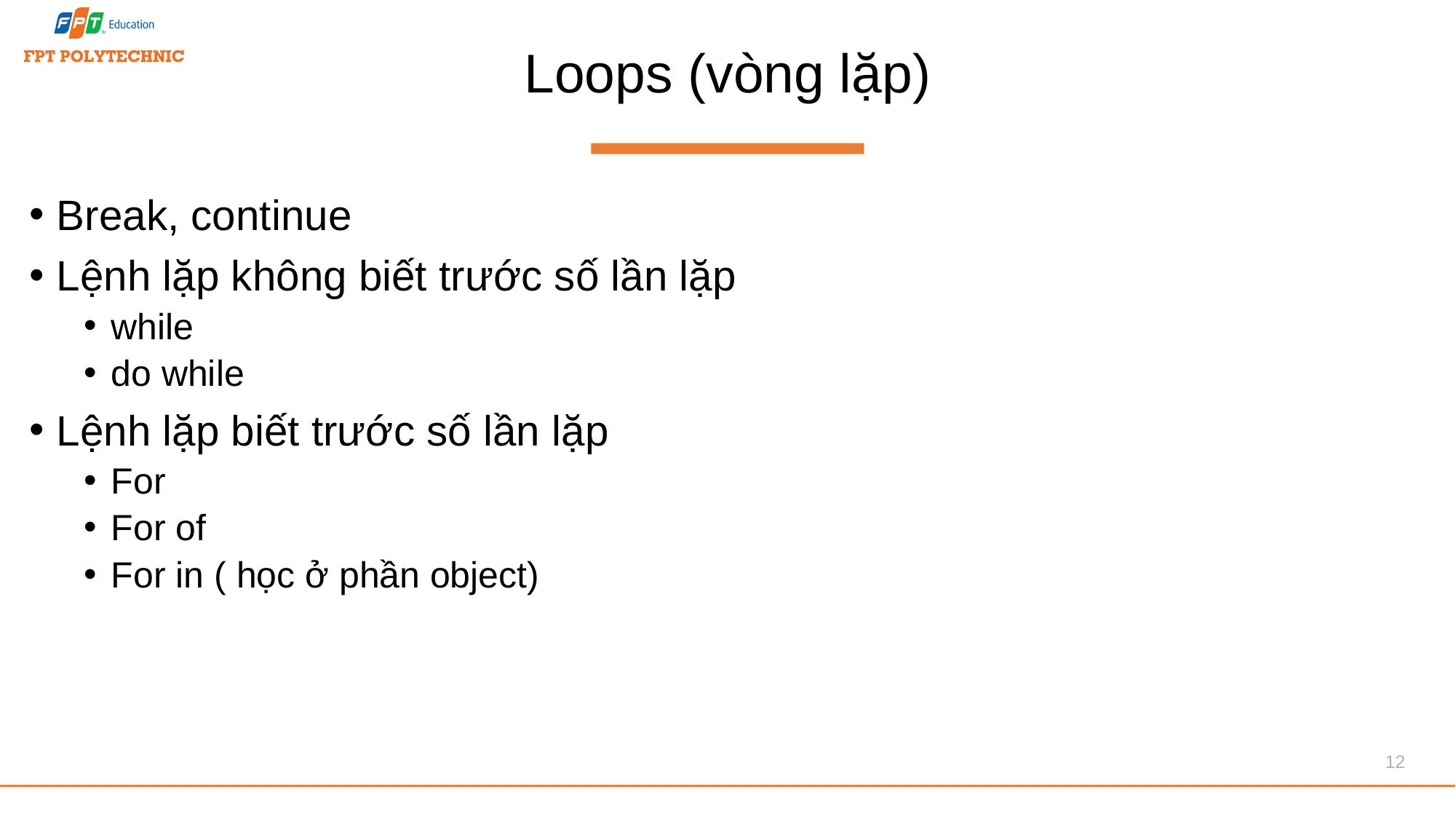

# Loops (vòng lặp)
Break, continue
Lệnh lặp không biết trước số lần lặp
while
do while
Lệnh lặp biết trước số lần lặp
For
For of
For in ( học ở phần object)
12